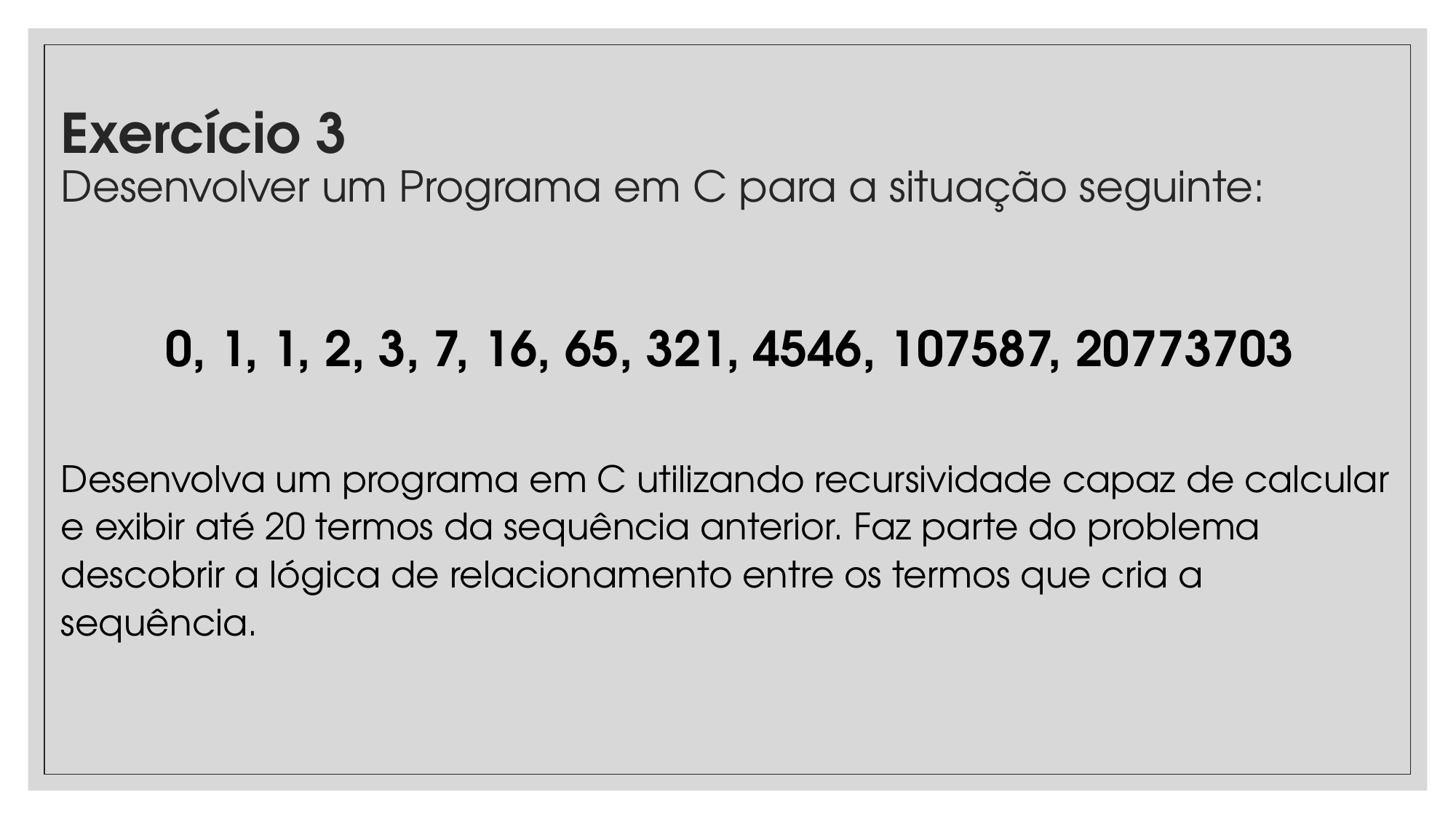

# Exercício 3 Desenvolver um Programa em C para a situação seguinte:
0, 1, 1, 2, 3, 7, 16, 65, 321, 4546, 107587, 20773703

Desenvolva um programa em C utilizando recursividade capaz de calcular e exibir até 20 termos da sequência anterior. Faz parte do problema descobrir a lógica de relacionamento entre os termos que cria a sequência.